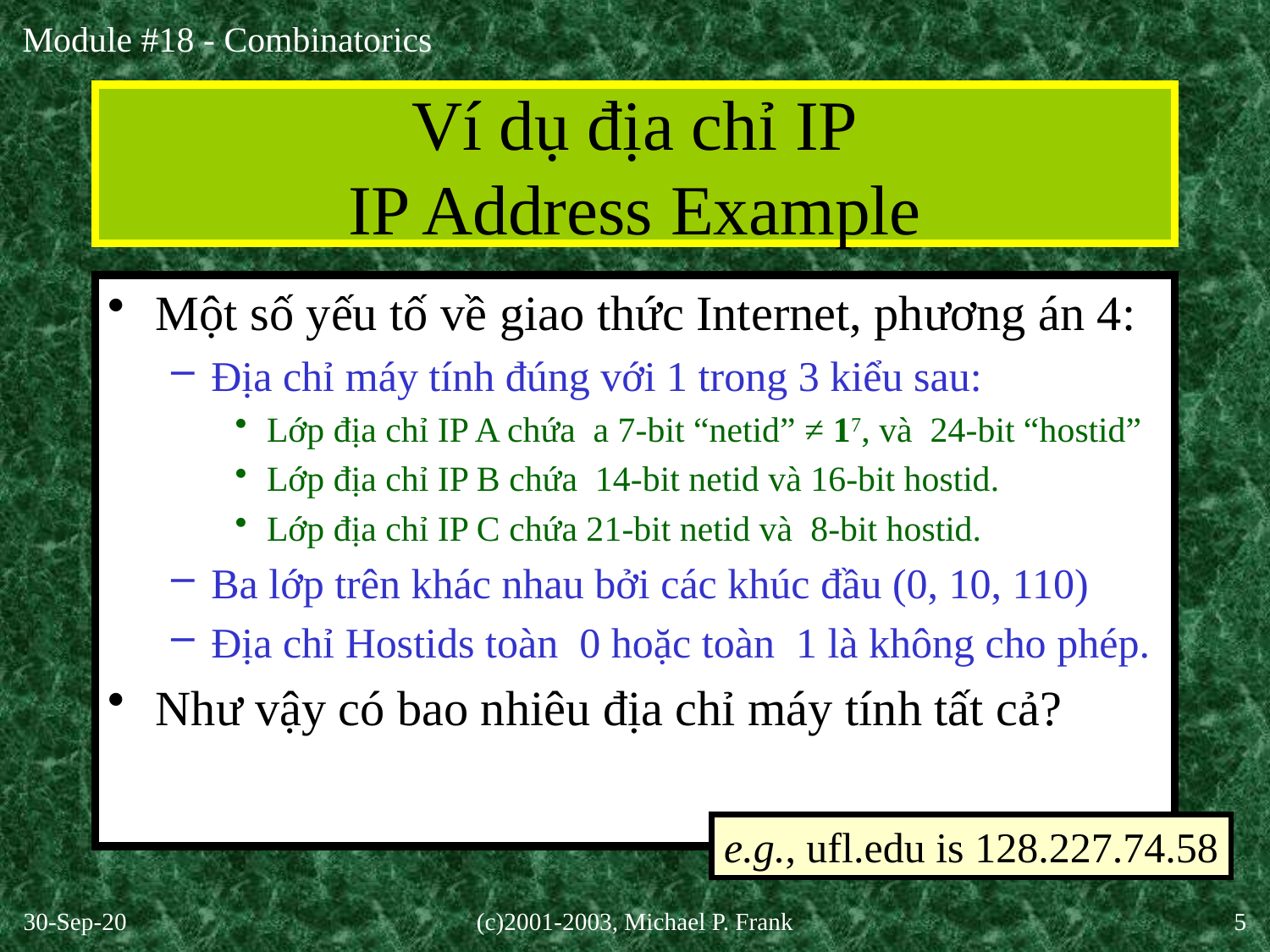

# Ví dụ địa chỉ IP IP Address Example
Một số yếu tố về giao thức Internet, phương án 4:
Địa chỉ máy tính đúng với 1 trong 3 kiểu sau:
Lớp địa chỉ IP A chứa  a 7-bit “netid” ≠ 17, và  24-bit “hostid”
Lớp địa chỉ IP B chứa  14-bit netid và 16-bit hostid.
Lớp địa chỉ IP C chứa 21-bit netid và  8-bit hostid.
Ba lớp trên khác nhau bởi các khúc đầu (0, 10, 110)
Địa chỉ Hostids toàn  0 hoặc toàn  1 là không cho phép.
Như vậy có bao nhiêu địa chỉ máy tính tất cả?
e.g., ufl.edu is 128.227.74.58
30-Sep-20
(c)2001-2003, Michael P. Frank
5